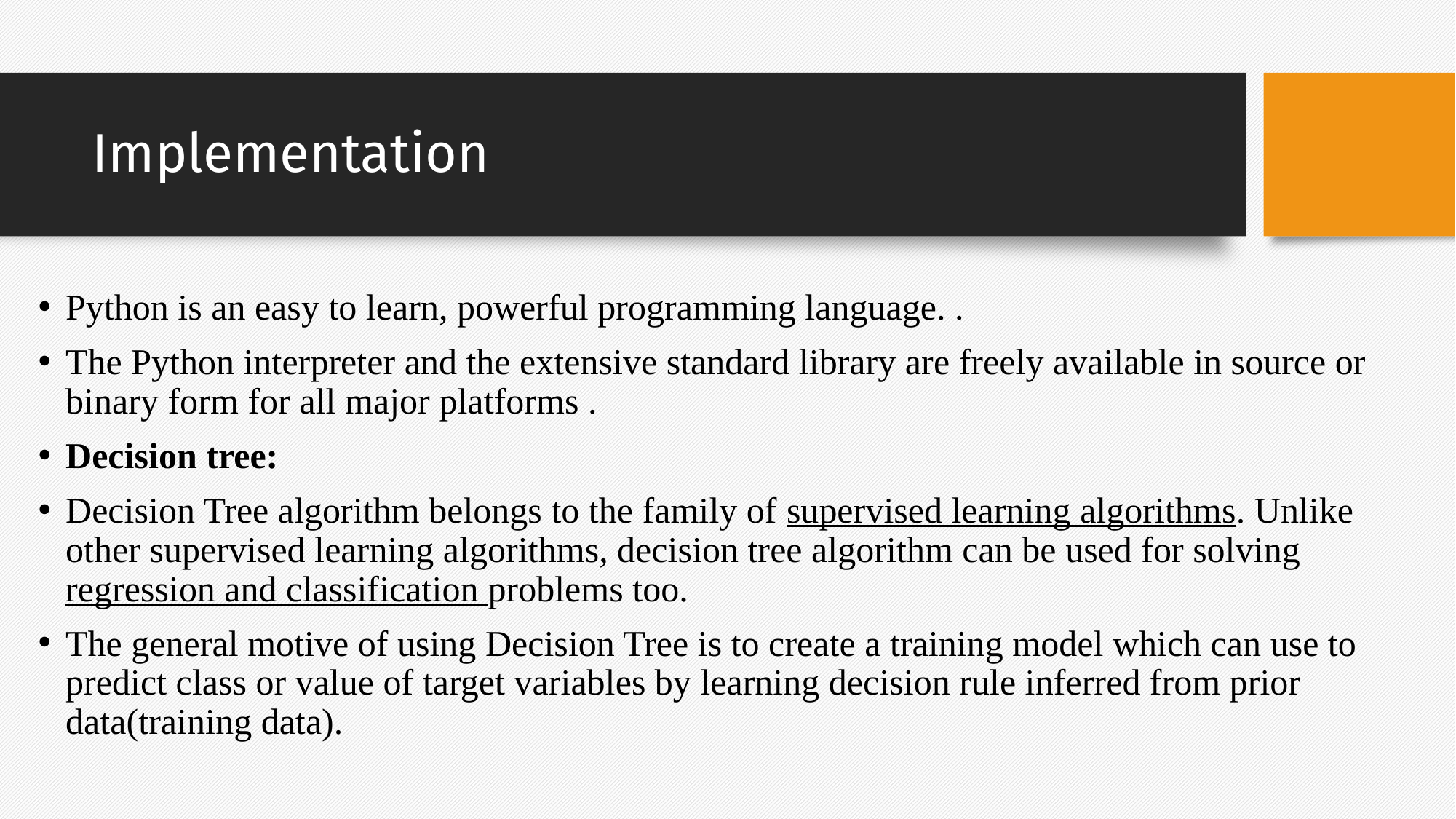

# Implementation
Python is an easy to learn, powerful programming language. .
The Python interpreter and the extensive standard library are freely available in source or binary form for all major platforms .
Decision tree:
Decision Tree algorithm belongs to the family of supervised learning algorithms. Unlike other supervised learning algorithms, decision tree algorithm can be used for solving regression and classification problems too.
The general motive of using Decision Tree is to create a training model which can use to predict class or value of target variables by learning decision rule inferred from prior data(training data).